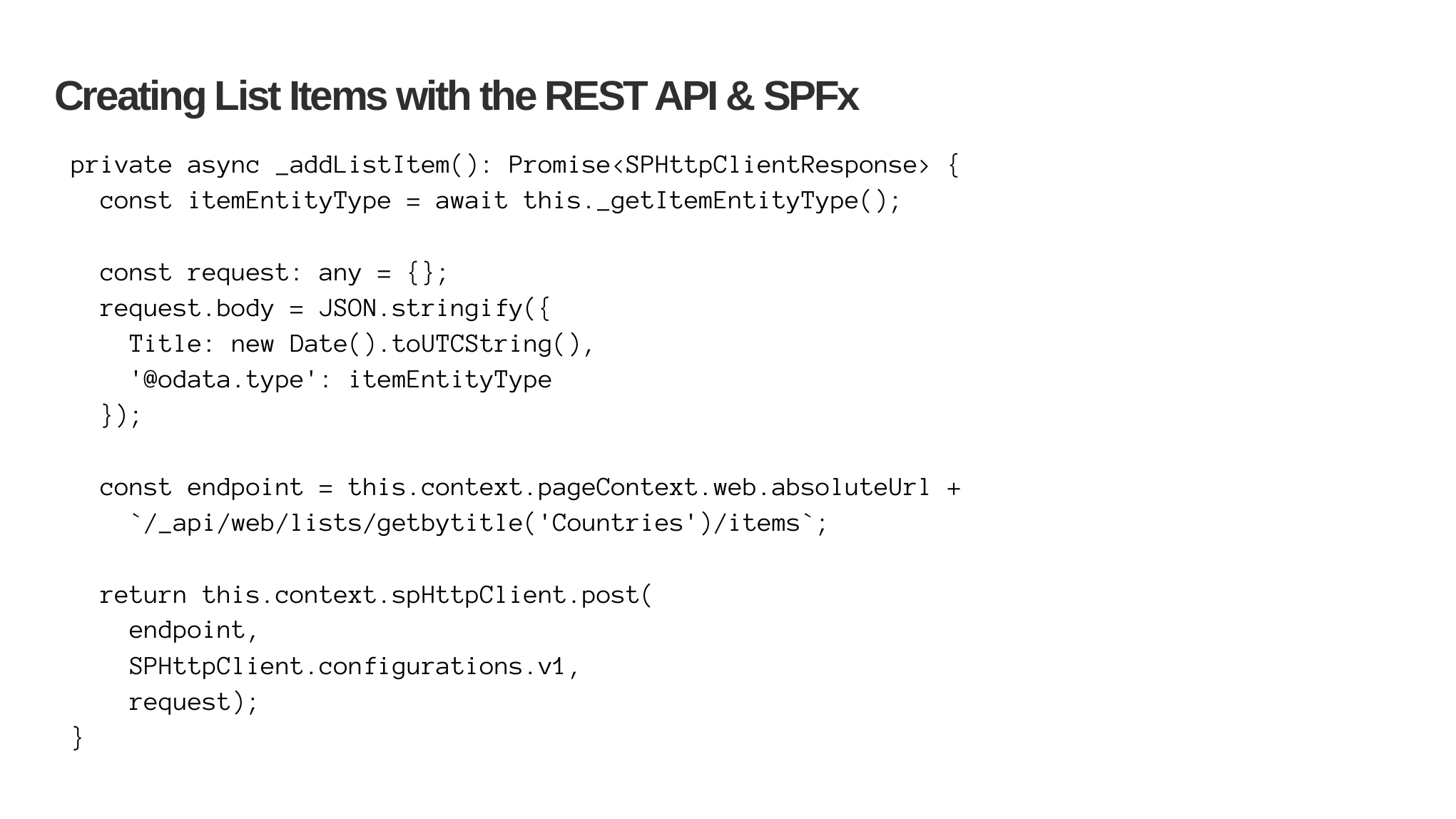

# Creating List Items with the REST API & SPFx
private async _addListItem(): Promise<SPHttpClientResponse> {
  const itemEntityType = await this._getItemEntityType();

  const request: any = {};
  request.body = JSON.stringify({
    Title: new Date().toUTCString(),
    '@odata.type': itemEntityType
  });

  const endpoint = this.context.pageContext.web.absoluteUrl +
    `/_api/web/lists/getbytitle('Countries')/items`;

  return this.context.spHttpClient.post(
    endpoint,
    SPHttpClient.configurations.v1,
    request);
}